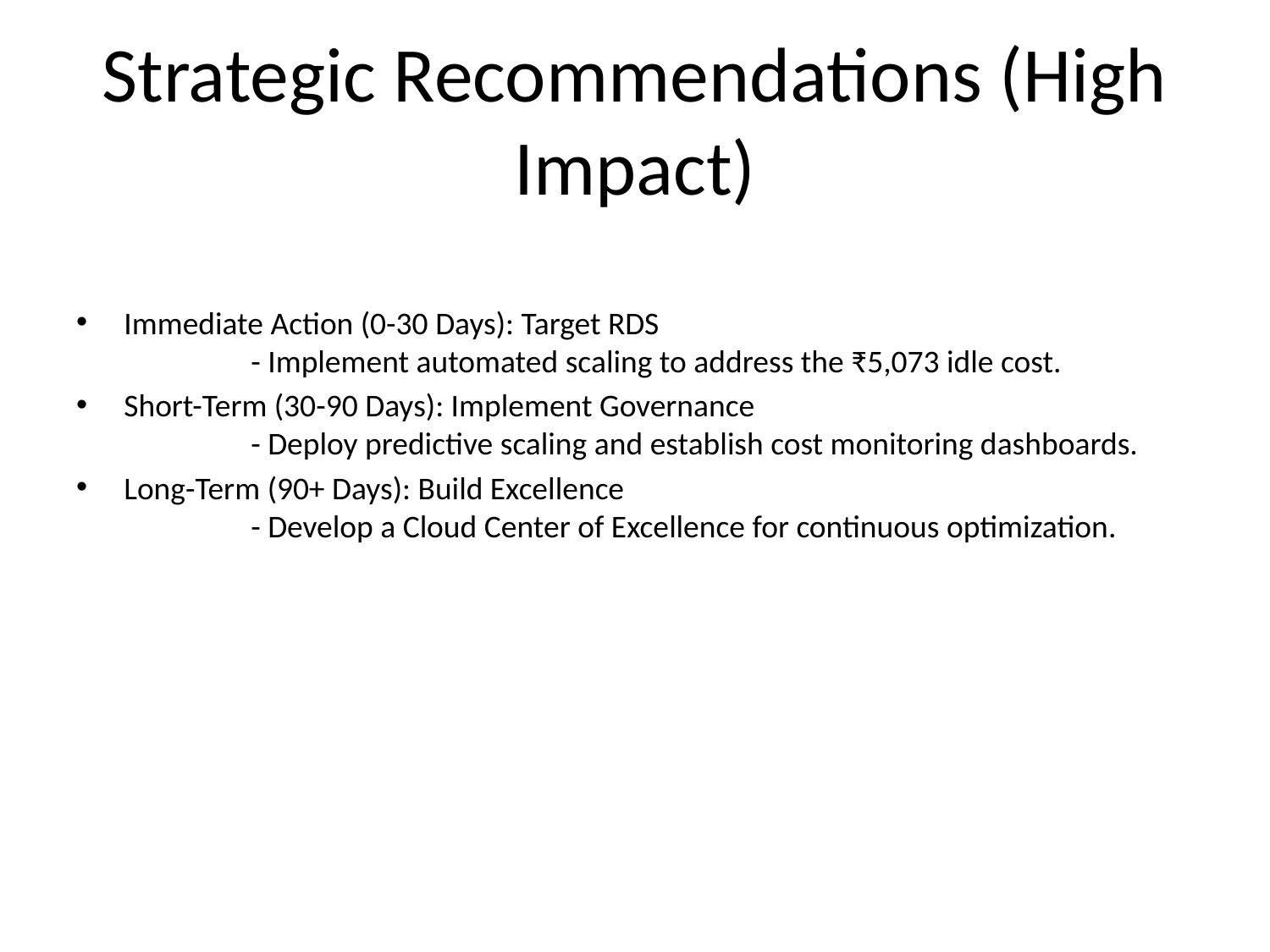

# Strategic Recommendations (High Impact)

Immediate Action (0-30 Days): Target RDS
	- Implement automated scaling to address the ₹5,073 idle cost.
Short-Term (30-90 Days): Implement Governance
	- Deploy predictive scaling and establish cost monitoring dashboards.
Long-Term (90+ Days): Build Excellence
	- Develop a Cloud Center of Excellence for continuous optimization.